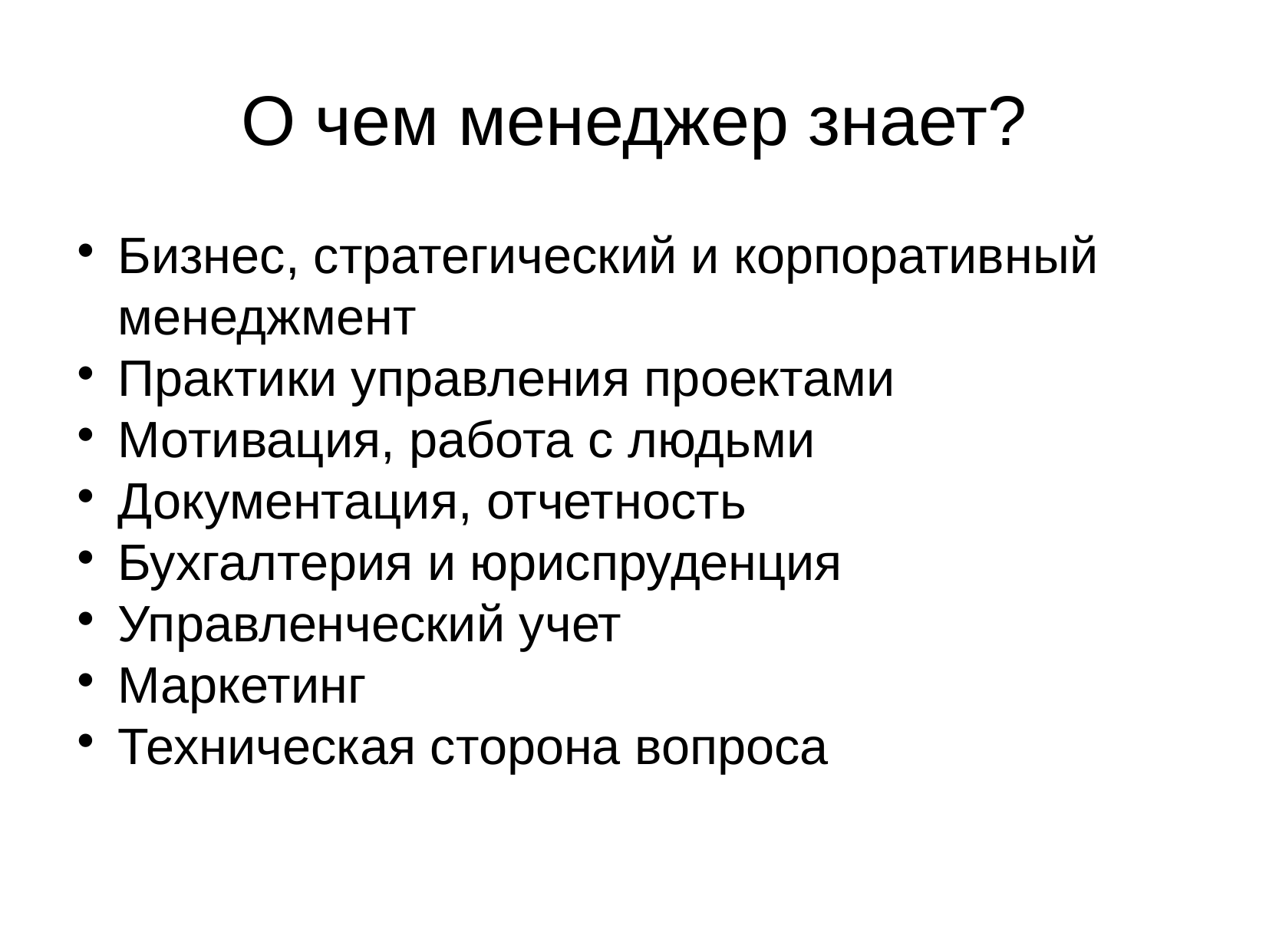

О чем менеджер знает?
Бизнес, стратегический и корпоративный менеджмент
Практики управления проектами
Мотивация, работа с людьми
Документация, отчетность
Бухгалтерия и юриспруденция
Управленческий учет
Маркетинг
Техническая сторона вопроса